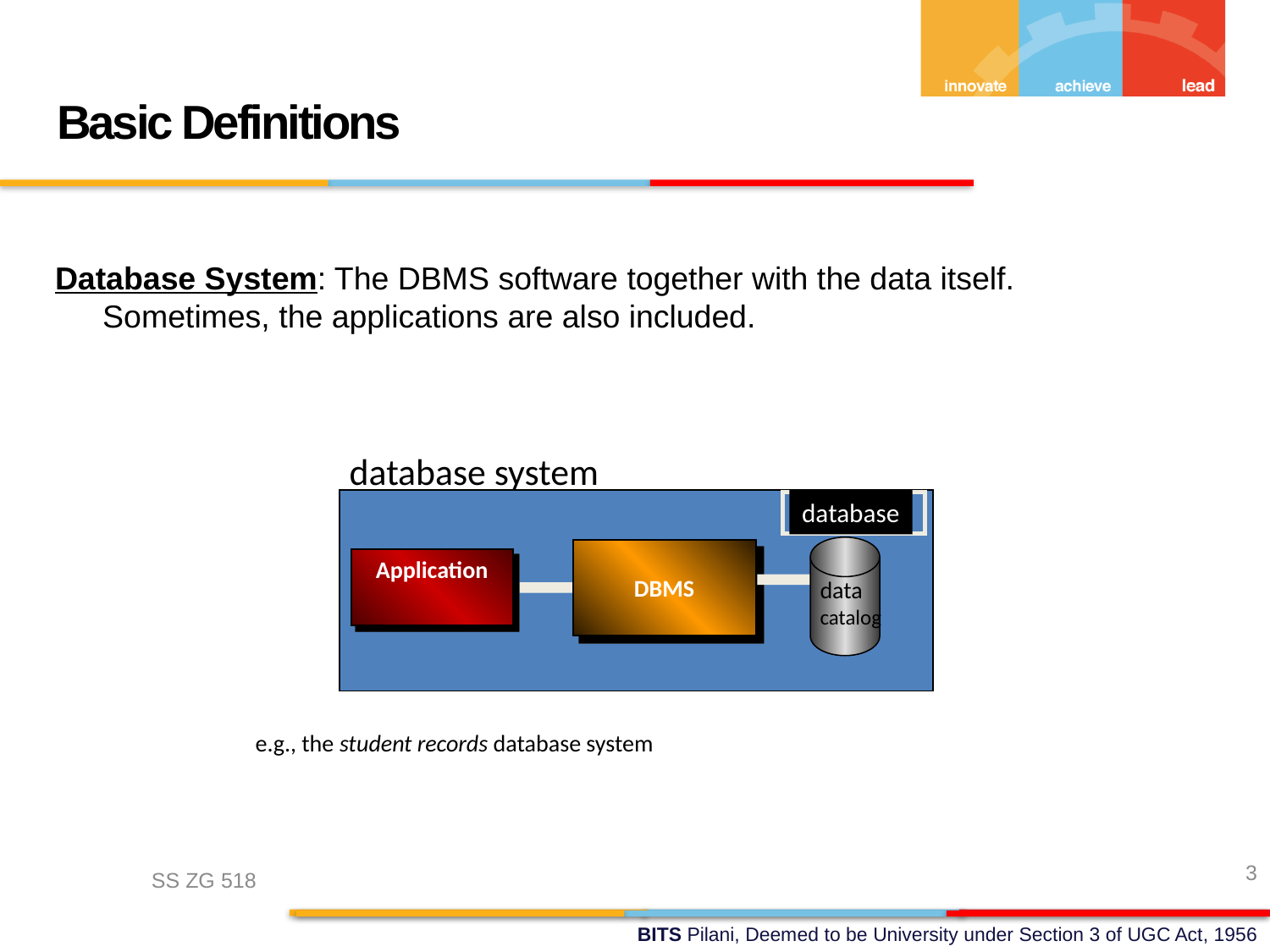

Basic Definitions

Database System: The DBMS software together with the data itself.  Sometimes, the applications are also included.

database system

database

data
catalog

DBMS
Application

e.g., the student records database system
3
SS ZG 518